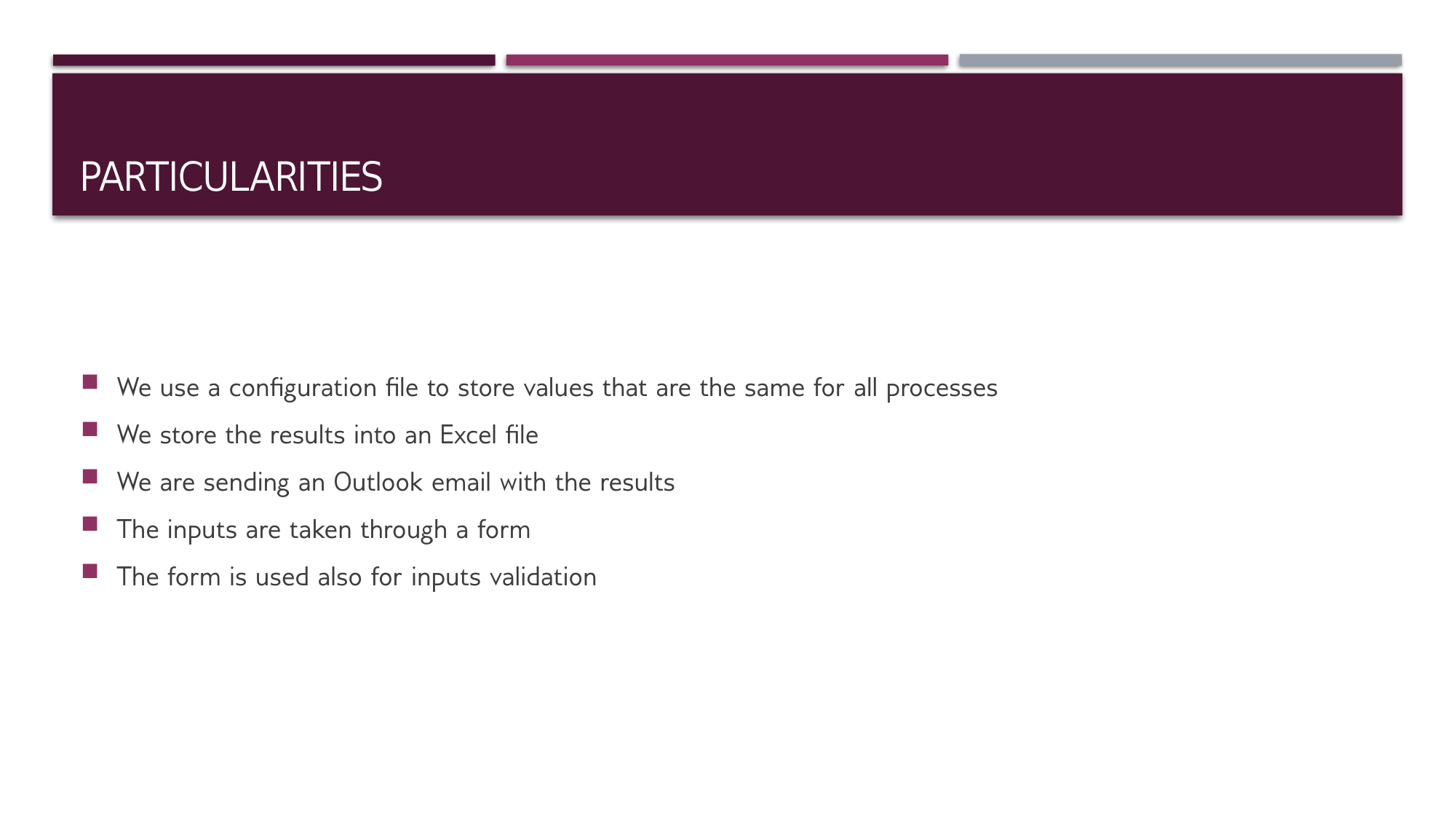

# Particularities
We use a configuration file to store values that are the same for all processes
We store the results into an Excel file
We are sending an Outlook email with the results
The inputs are taken through a form
The form is used also for inputs validation